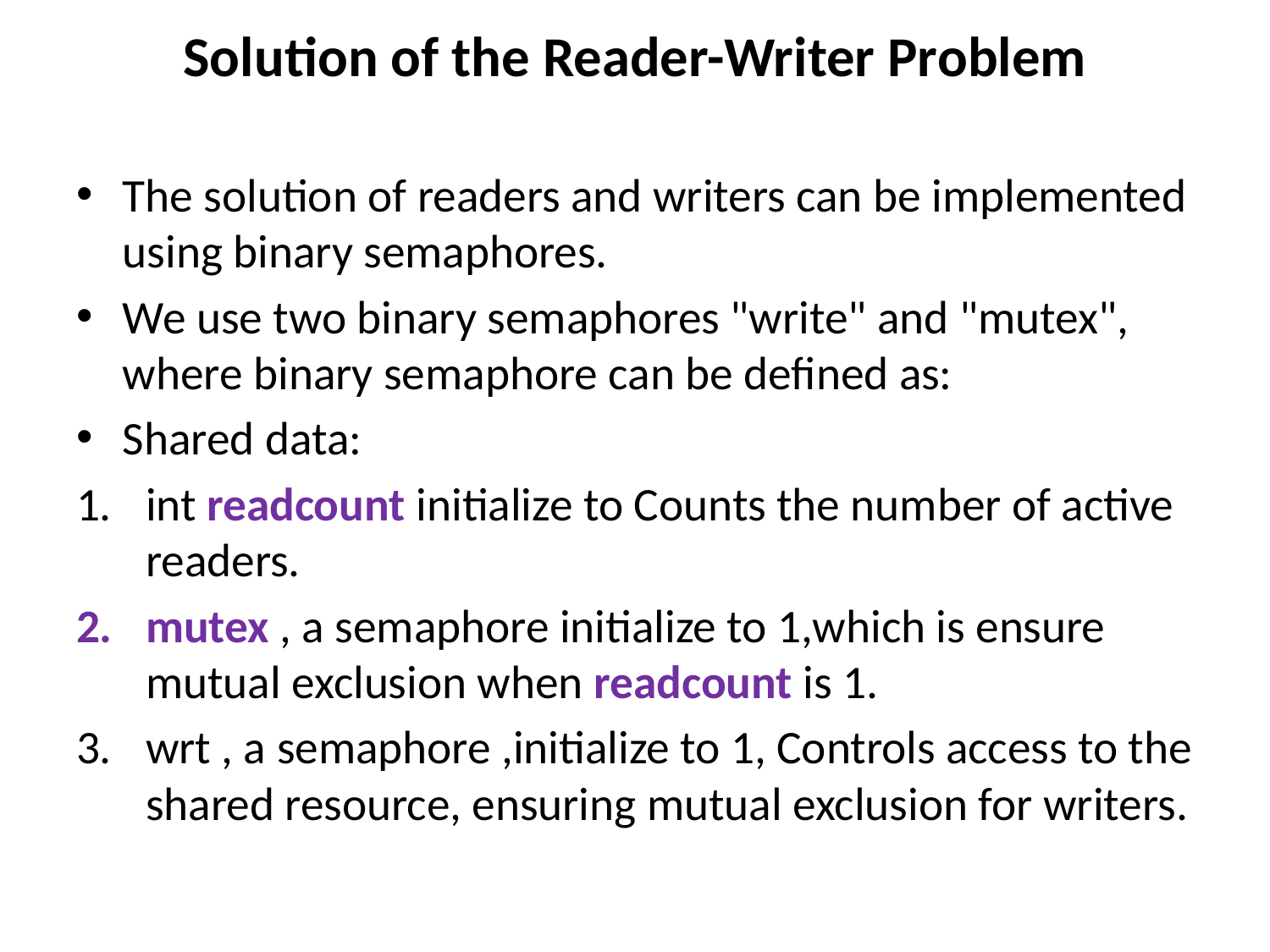

# Solution of the Reader-Writer Problem
The solution of readers and writers can be implemented using binary semaphores.
We use two binary semaphores "write" and "mutex", where binary semaphore can be defined as:
Shared data:
int readcount initialize to Counts the number of active readers.
mutex , a semaphore initialize to 1,which is ensure mutual exclusion when readcount is 1.
wrt , a semaphore ,initialize to 1, Controls access to the shared resource, ensuring mutual exclusion for writers.